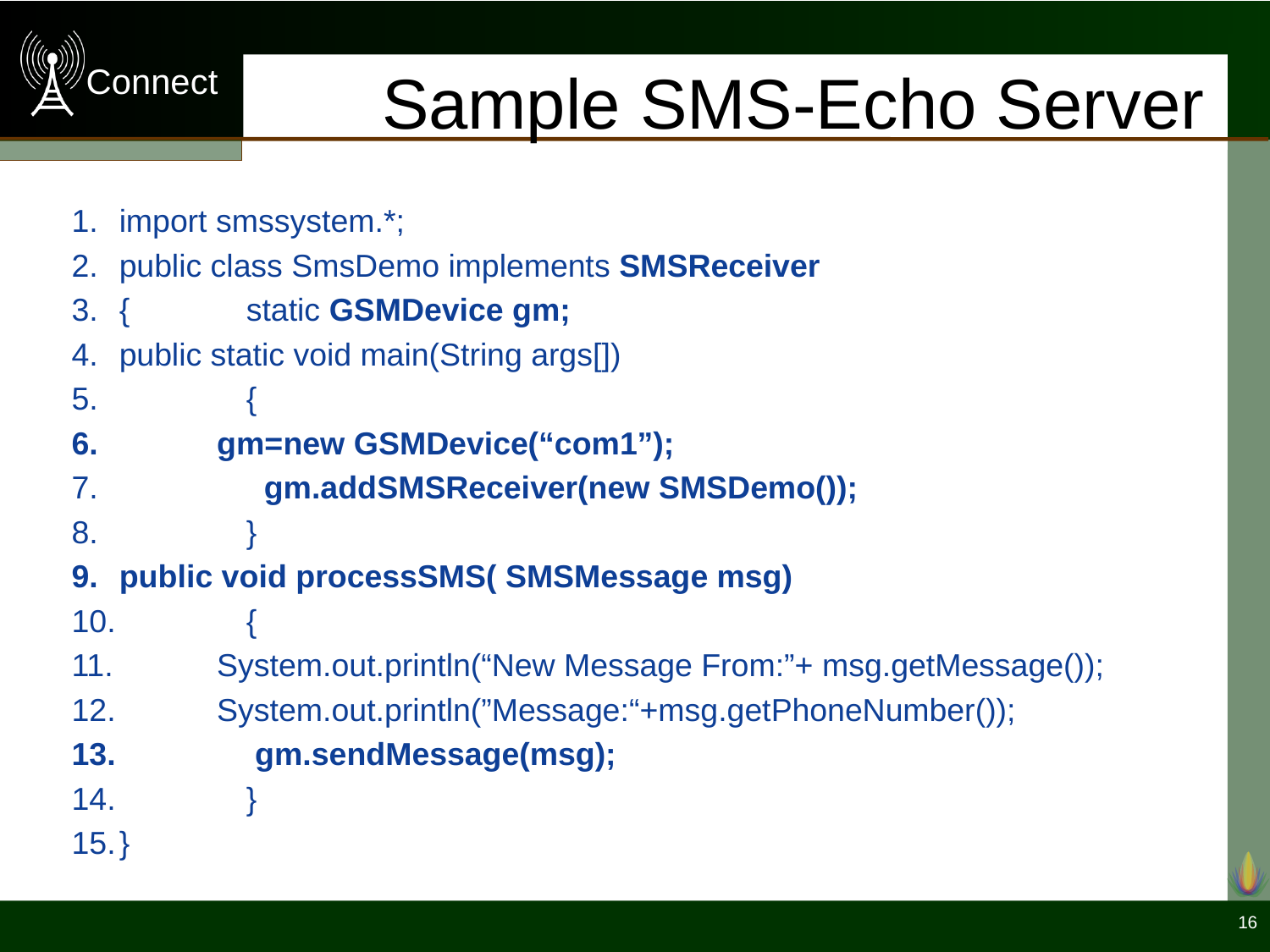

# Sample SMS-Echo Server
import smssystem.*;
public class SmsDemo implements SMSReceiver
{	static GSMDevice gm;
public static void main(String args[])
	{
           gm=new GSMDevice(“com1”);
 	  gm.addSMSReceiver(new SMSDemo());
	}
public void processSMS( SMSMessage msg)
	{
           System.out.println(“New Message From:”+ msg.getMessage());
           System.out.println(”Message:“+msg.getPhoneNumber());
  	 gm.sendMessage(msg);
	}
}